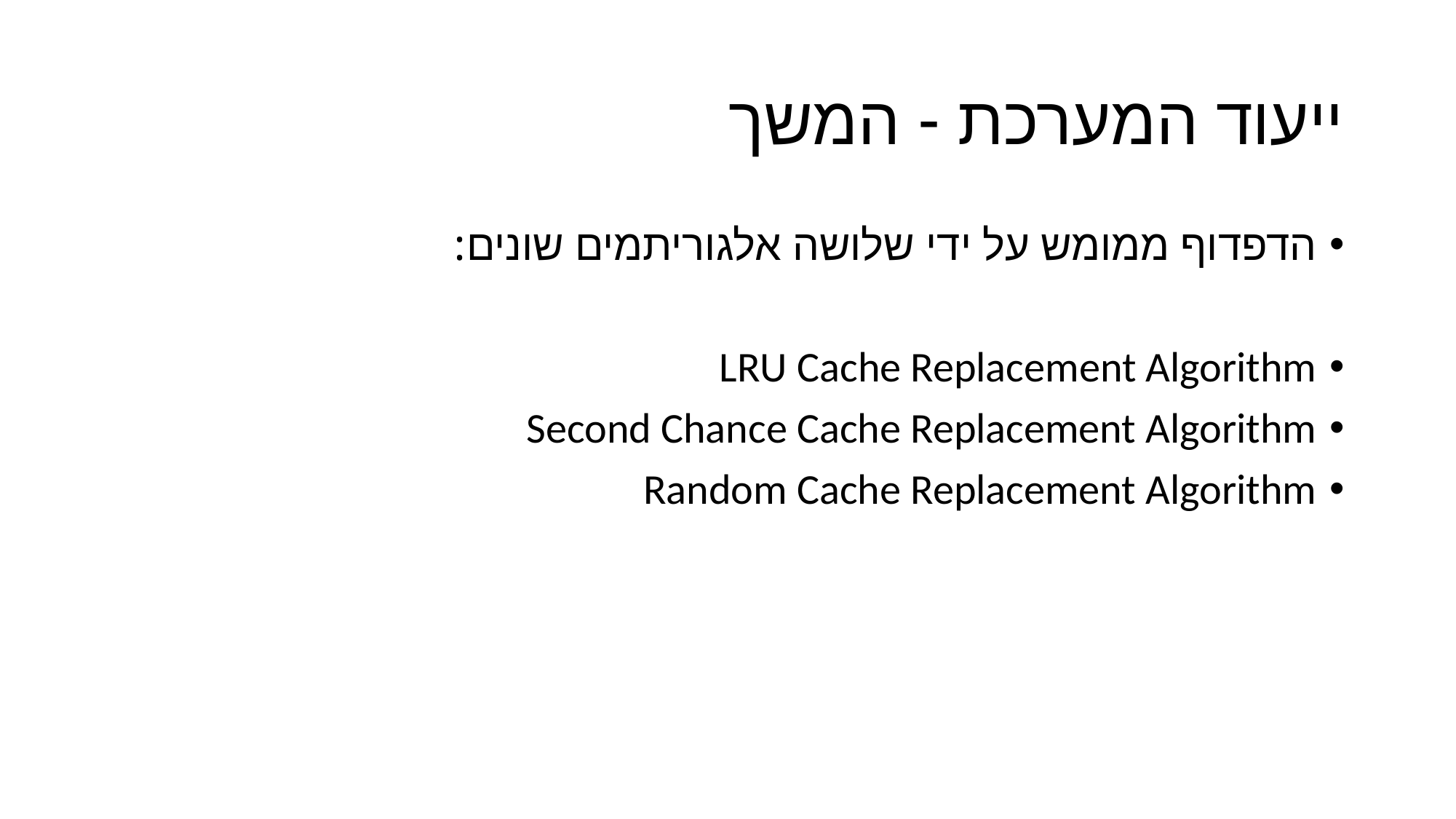

# ייעוד המערכת - המשך
הדפדוף ממומש על ידי שלושה אלגוריתמים שונים:

LRU Cache Replacement Algorithm
Second Chance Cache Replacement Algorithm
Random Cache Replacement Algorithm